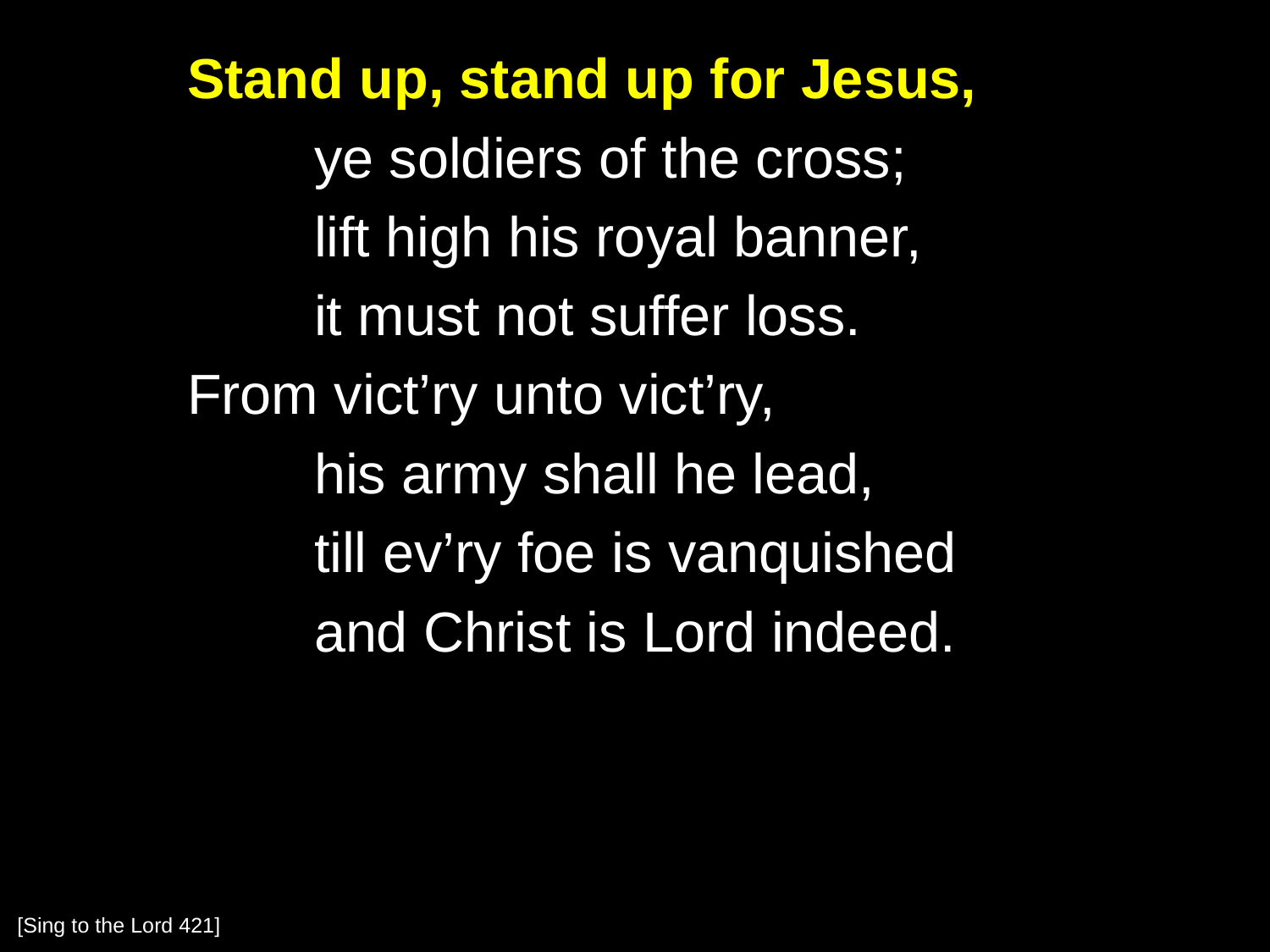

Stand up, stand up for Jesus,
		ye soldiers of the cross;
		lift high his royal banner,
		it must not suffer loss.
	From vict’ry unto vict’ry,
		his army shall he lead,
		till ev’ry foe is vanquished
		and Christ is Lord indeed.
[Sing to the Lord 421]